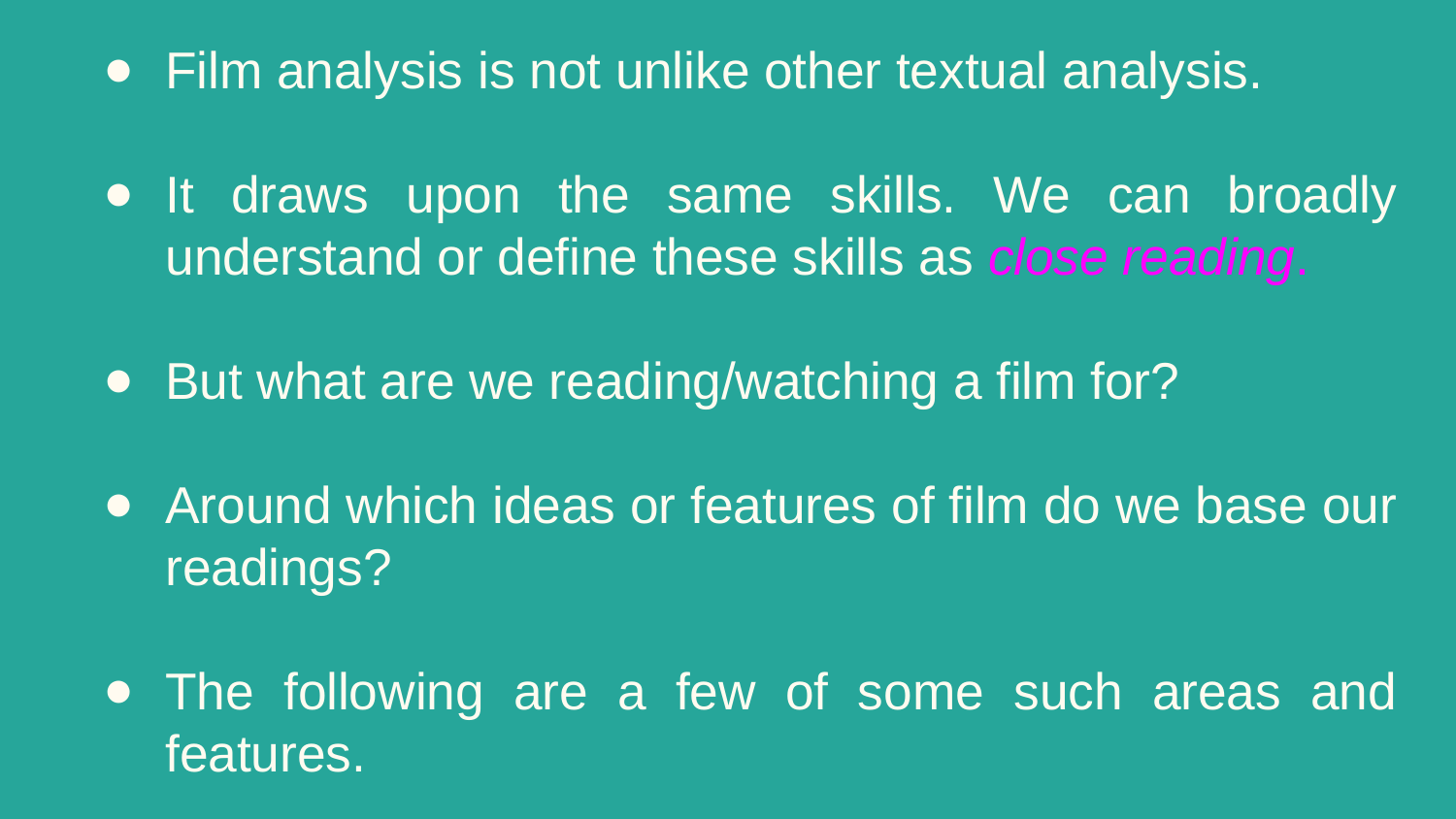

# Film analysis is not unlike other textual analysis.

It draws upon the same skills. We can broadly understand or define these skills as close reading.

But what are we reading/watching a film for?

Around which ideas or features of film do we base our readings?

The following are a few of some such areas and features.